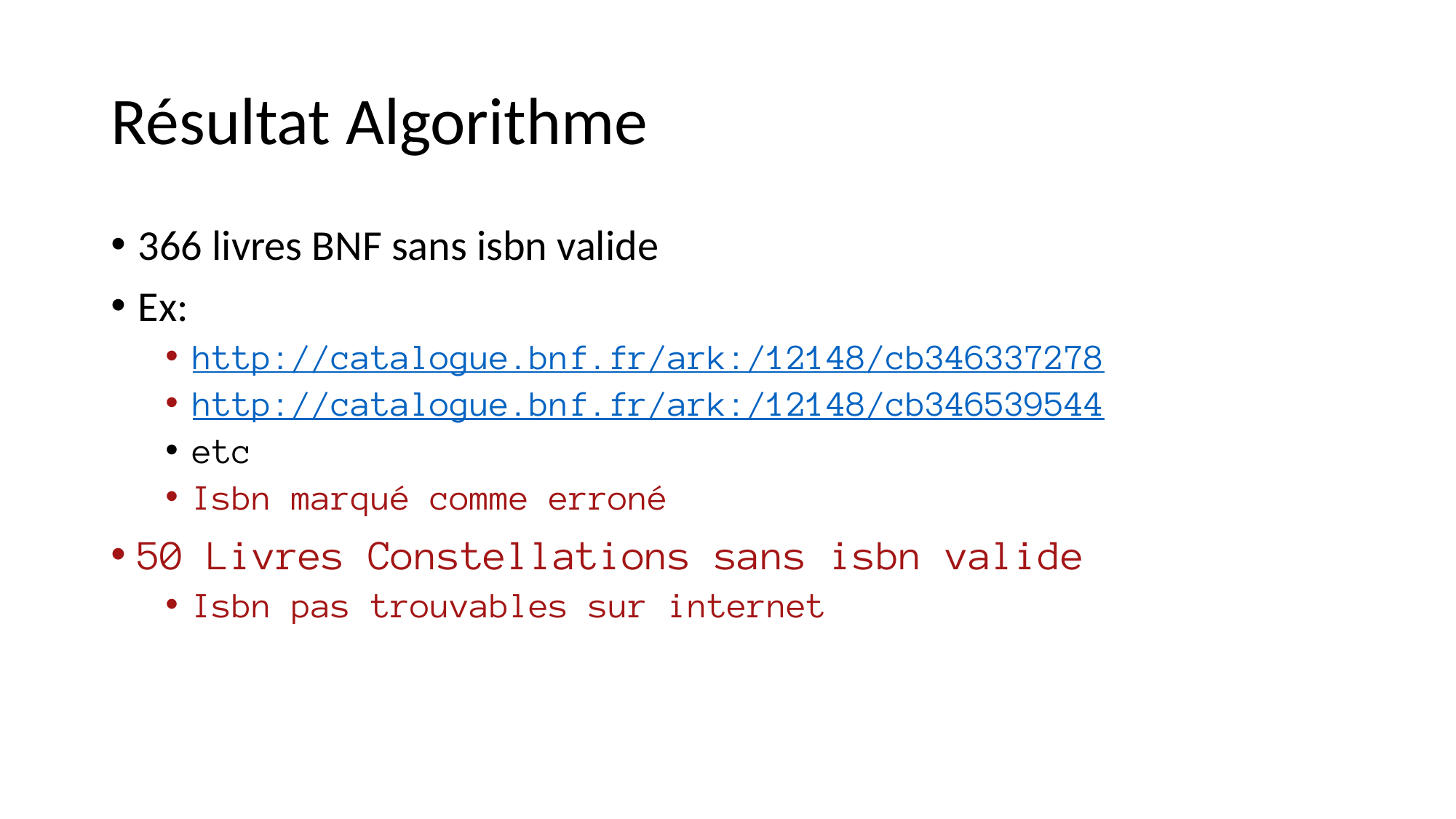

# Résultat Algorithme
366 livres BNF sans isbn valide
Ex:
http://catalogue.bnf.fr/ark:/12148/cb346337278
http://catalogue.bnf.fr/ark:/12148/cb346539544
etc
Isbn marqué comme erroné
50 Livres Constellations sans isbn valide
Isbn pas trouvables sur internet